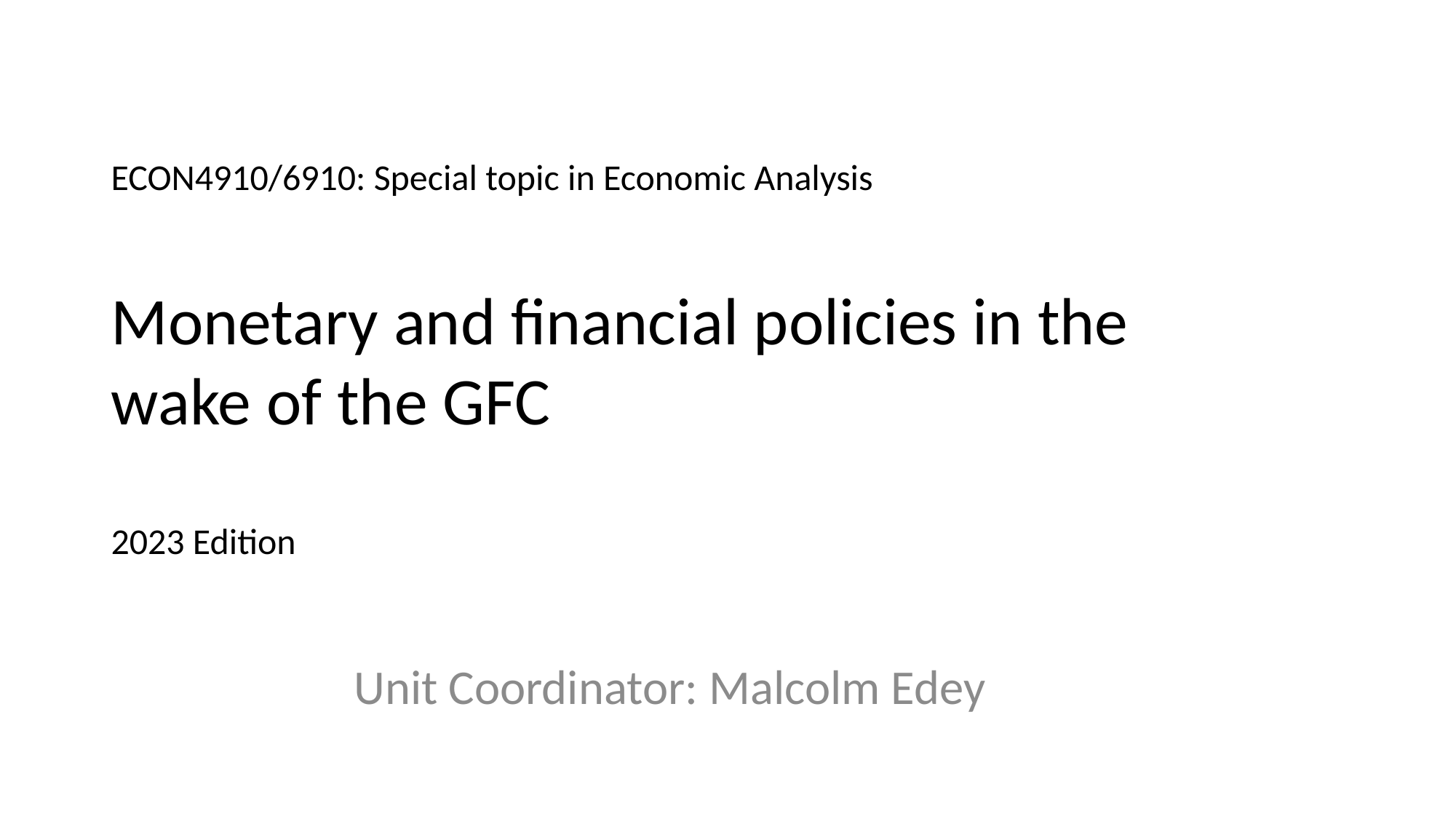

# ECON4910/6910: Special topic in Economic Analysis Monetary and financial policies in the wake of the GFC 2023 Edition
Unit Coordinator: Malcolm Edey